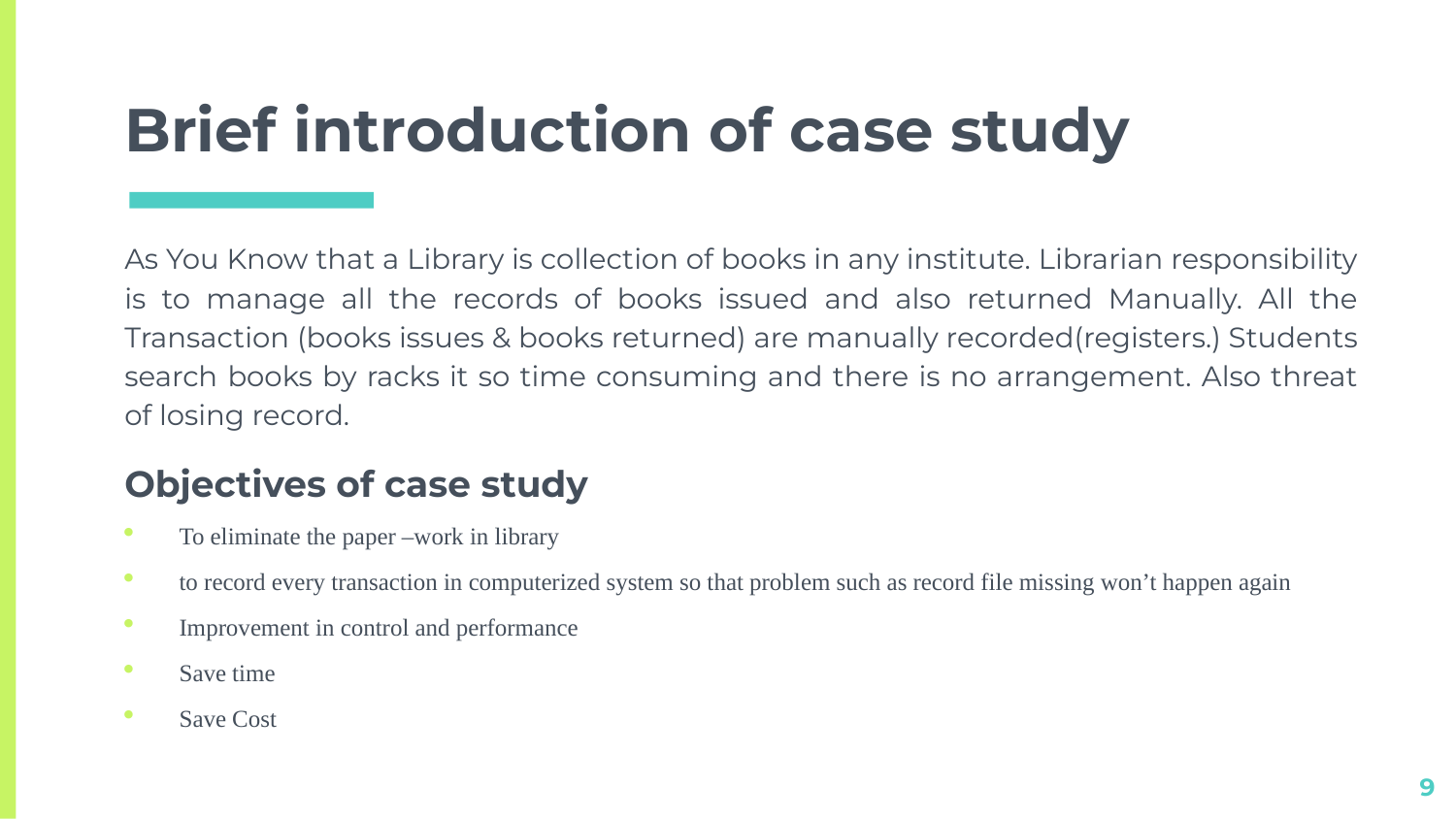

# Brief introduction of case study
As You Know that a Library is collection of books in any institute. Librarian responsibility is to manage all the records of books issued and also returned Manually. All the Transaction (books issues & books returned) are manually recorded(registers.) Students search books by racks it so time consuming and there is no arrangement. Also threat of losing record.
Objectives of case study
To eliminate the paper –work in library
to record every transaction in computerized system so that problem such as record file missing won’t happen again
Improvement in control and performance
Save time
Save Cost

9